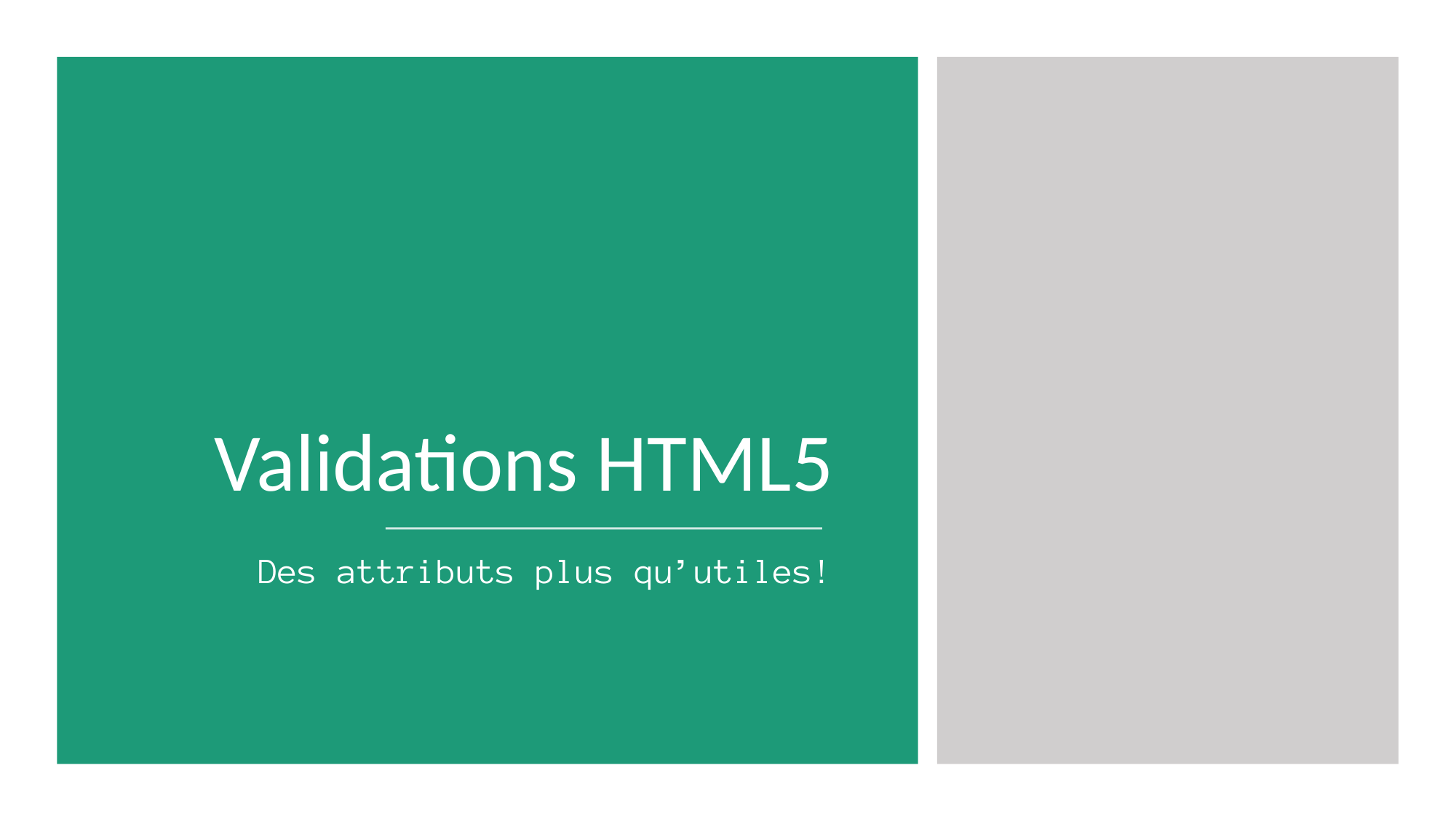

# Validations HTML5
Des attributs plus qu’utiles!